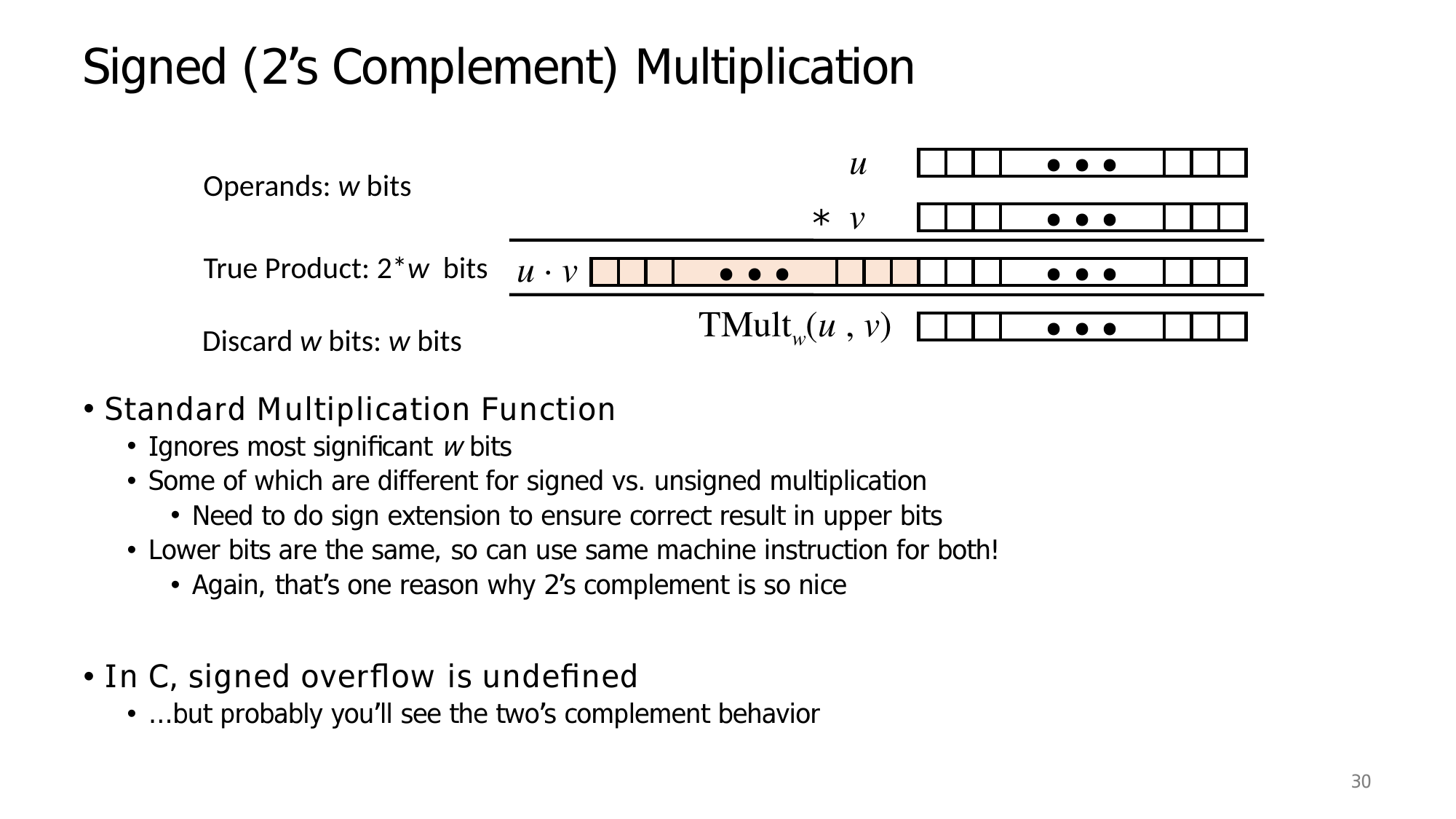

# Signed (2’s Complement) Multiplication
u

• • •

Operands: w bits
v
*

• • •

u · v
True Product: 2*w  bits

• • •

• • •

TMultw(u , v)

• • •

Discard w bits: w bits
Standard Multiplication Function
Ignores most significant w bits
Some of which are different for signed vs. unsigned multiplication
Need to do sign extension to ensure correct result in upper bits
Lower bits are the same, so can use same machine instruction for both!
Again, that’s one reason why 2’s complement is so nice

In C, signed overflow is undefined
...but probably you’ll see the two’s complement behavior
30